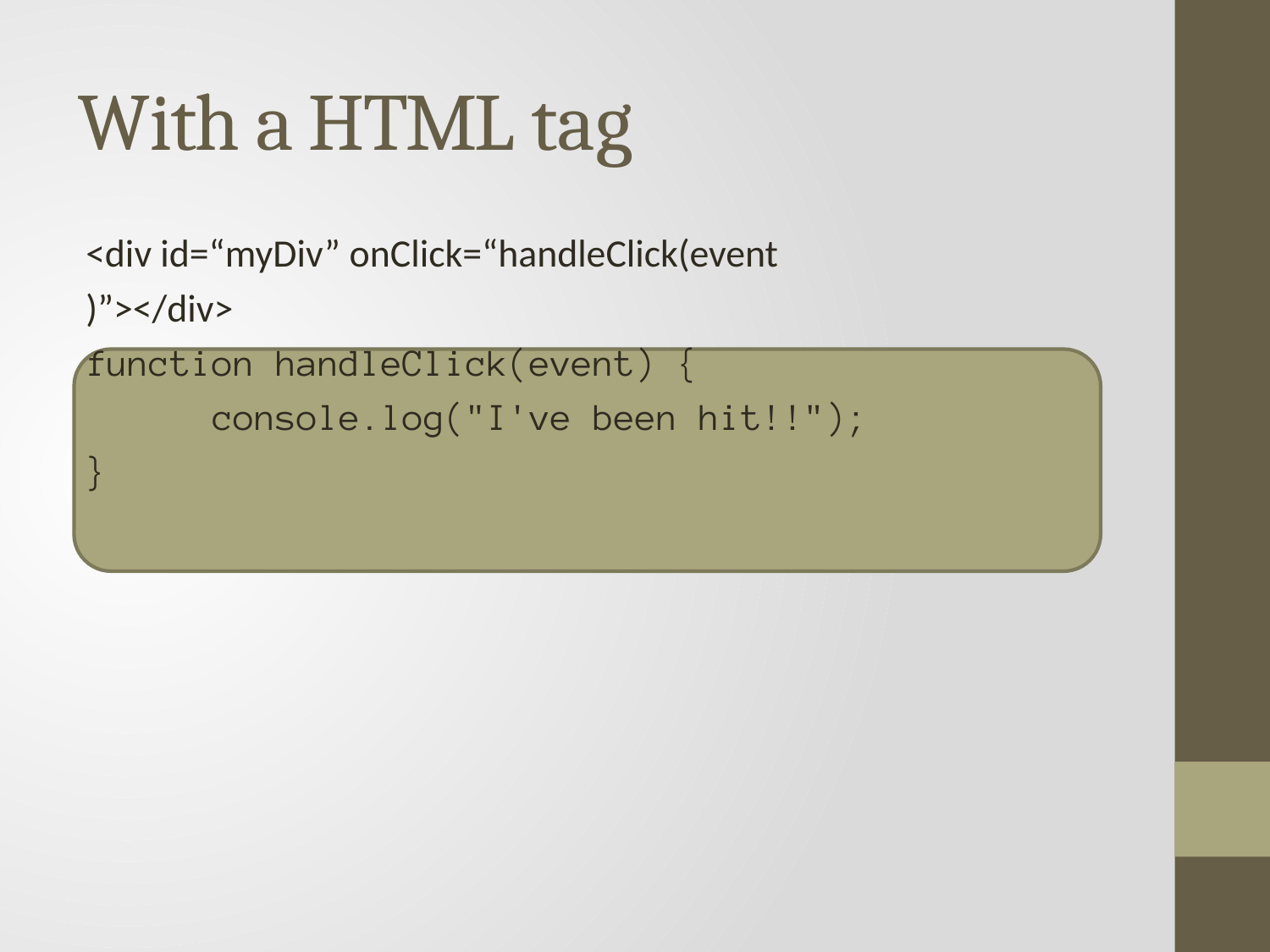

# With a HTML tag
<div id=“myDiv” onClick=“handleClick(event
)”></div>
function handleClick(event) {
	console.log("I've been hit!!");
}